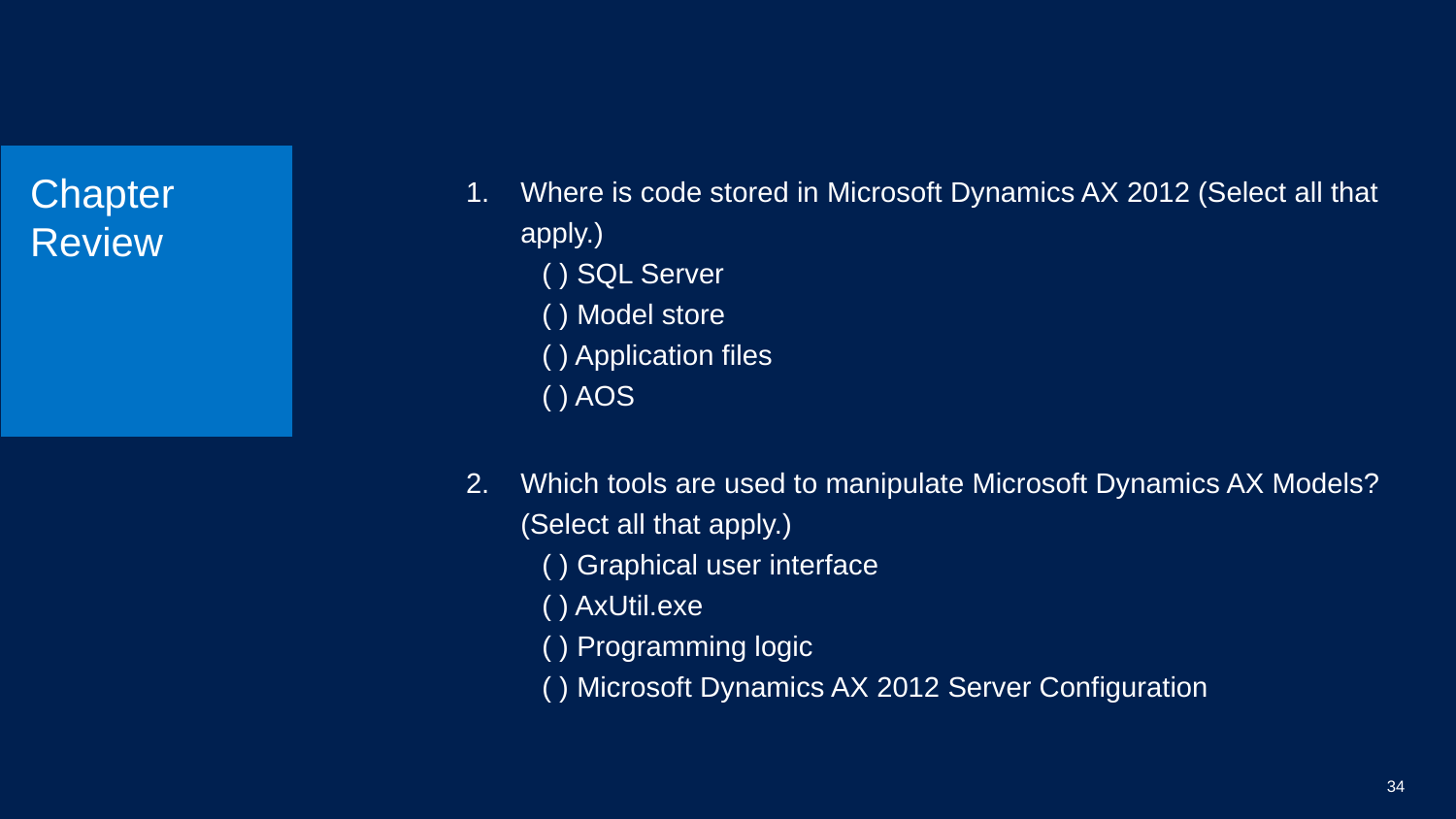

# Chapter Review
Where is code stored in Microsoft Dynamics AX 2012 (Select all that apply.)
( ) SQL Server
( ) Model store
( ) Application files
( ) AOS

Which tools are used to manipulate Microsoft Dynamics AX Models? (Select all that apply.)
( ) Graphical user interface
( ) AxUtil.exe
( ) Programming logic
( ) Microsoft Dynamics AX 2012 Server Configuration
34